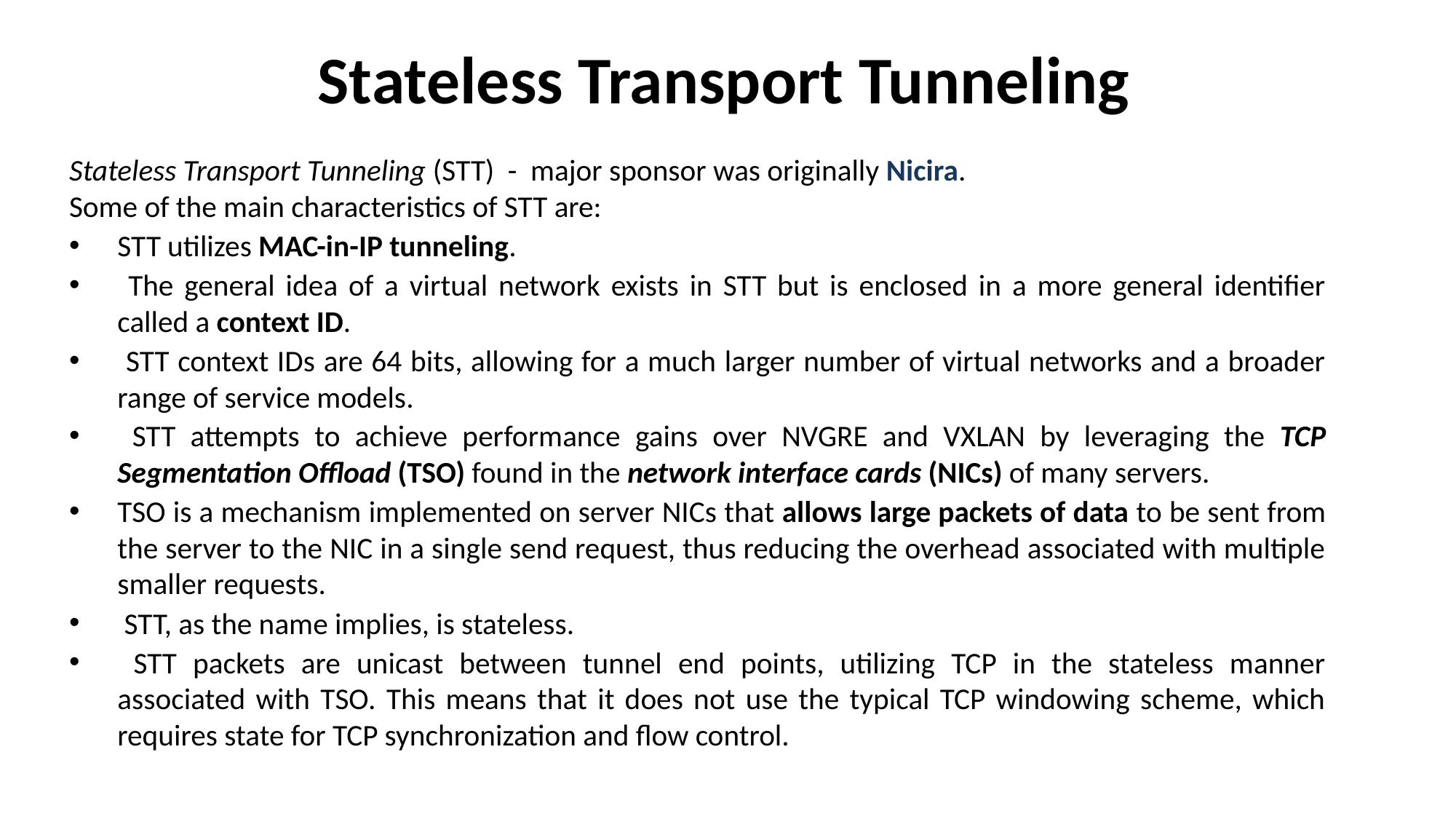

# Stateless Transport Tunneling
Stateless Transport Tunneling (STT)  -  major sponsor was originally Nicira.
Some of the main characteristics of STT are:
STT utilizes MAC-in-IP tunneling.
 The general idea of a virtual network exists in STT but is enclosed in a more general identifier called a context ID.
 STT context IDs are 64 bits, allowing for a much larger number of virtual networks and a broader range of service models.
 STT attempts to achieve performance gains over NVGRE and VXLAN by leveraging the TCP Segmentation Offload (TSO) found in the network interface cards (NICs) of many servers.
TSO is a mechanism implemented on server NICs that allows large packets of data to be sent from the server to the NIC in a single send request, thus reducing the overhead associated with multiple smaller requests.
 STT, as the name implies, is stateless.
 STT packets are unicast between tunnel end points, utilizing TCP in the stateless manner associated with TSO. This means that it does not use the typical TCP windowing scheme, which requires state for TCP synchronization and flow control.